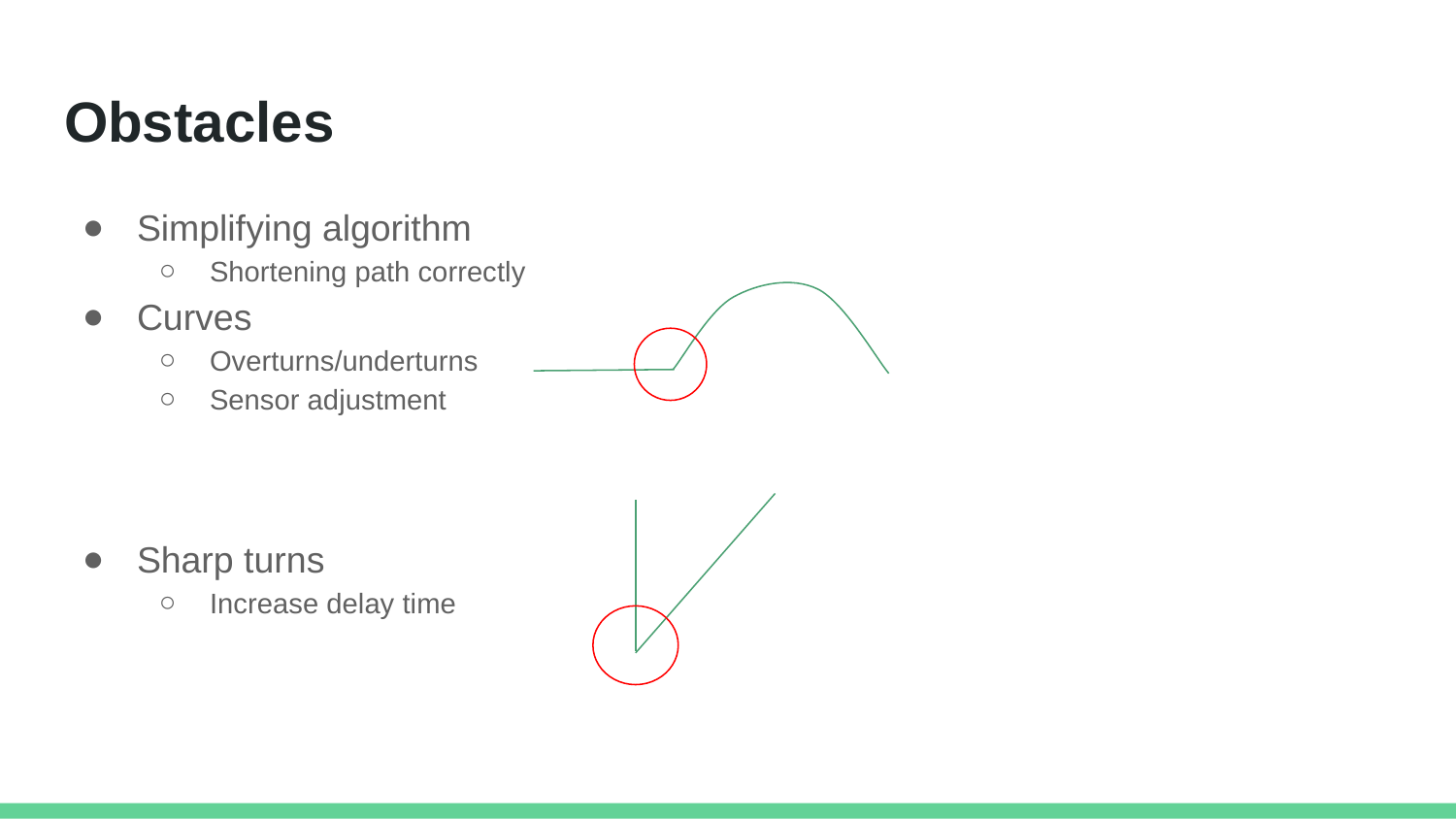

# Obstacles
Simplifying algorithm
Shortening path correctly
Curves
Overturns/underturns
Sensor adjustment

Sharp turns
Increase delay time